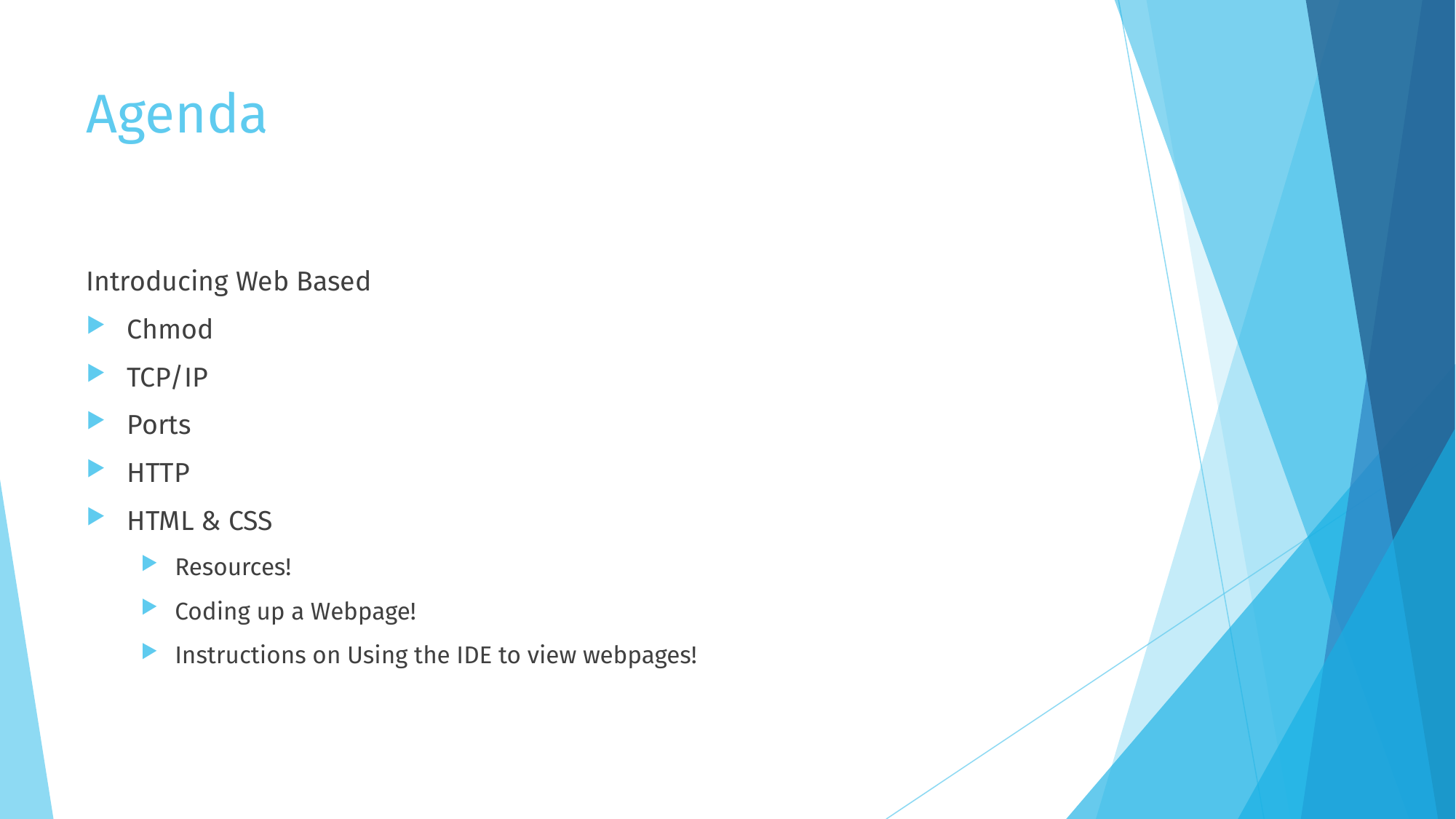

# Agenda
Introducing Web Based
Chmod
TCP/IP
Ports
HTTP
HTML & CSS
Resources!
Coding up a Webpage!
Instructions on Using the IDE to view webpages!